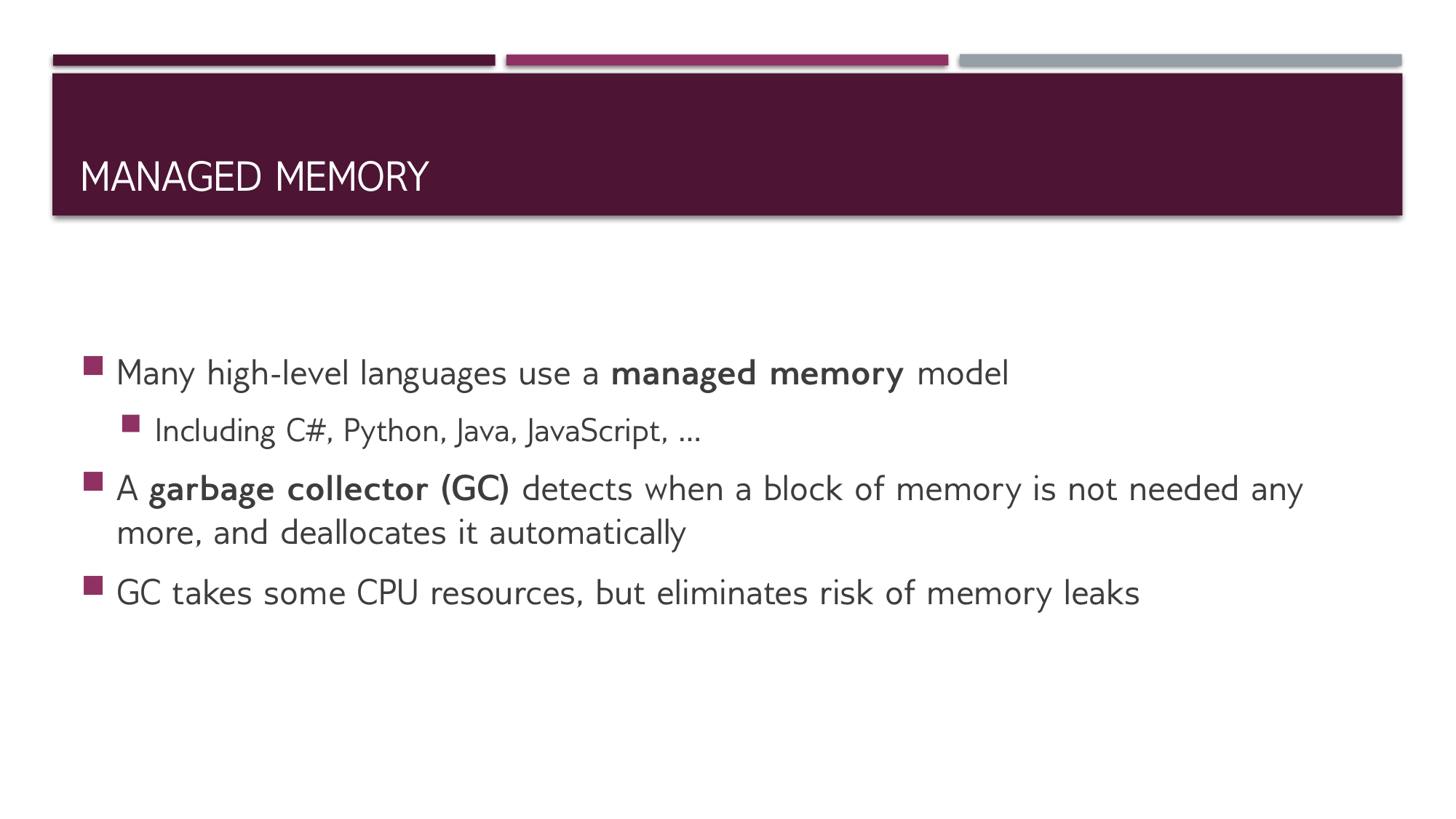

# Managed memory
Many high-level languages use a managed memory model
Including C#, Python, Java, JavaScript, …
A garbage collector (GC) detects when a block of memory is not needed any more, and deallocates it automatically
GC takes some CPU resources, but eliminates risk of memory leaks